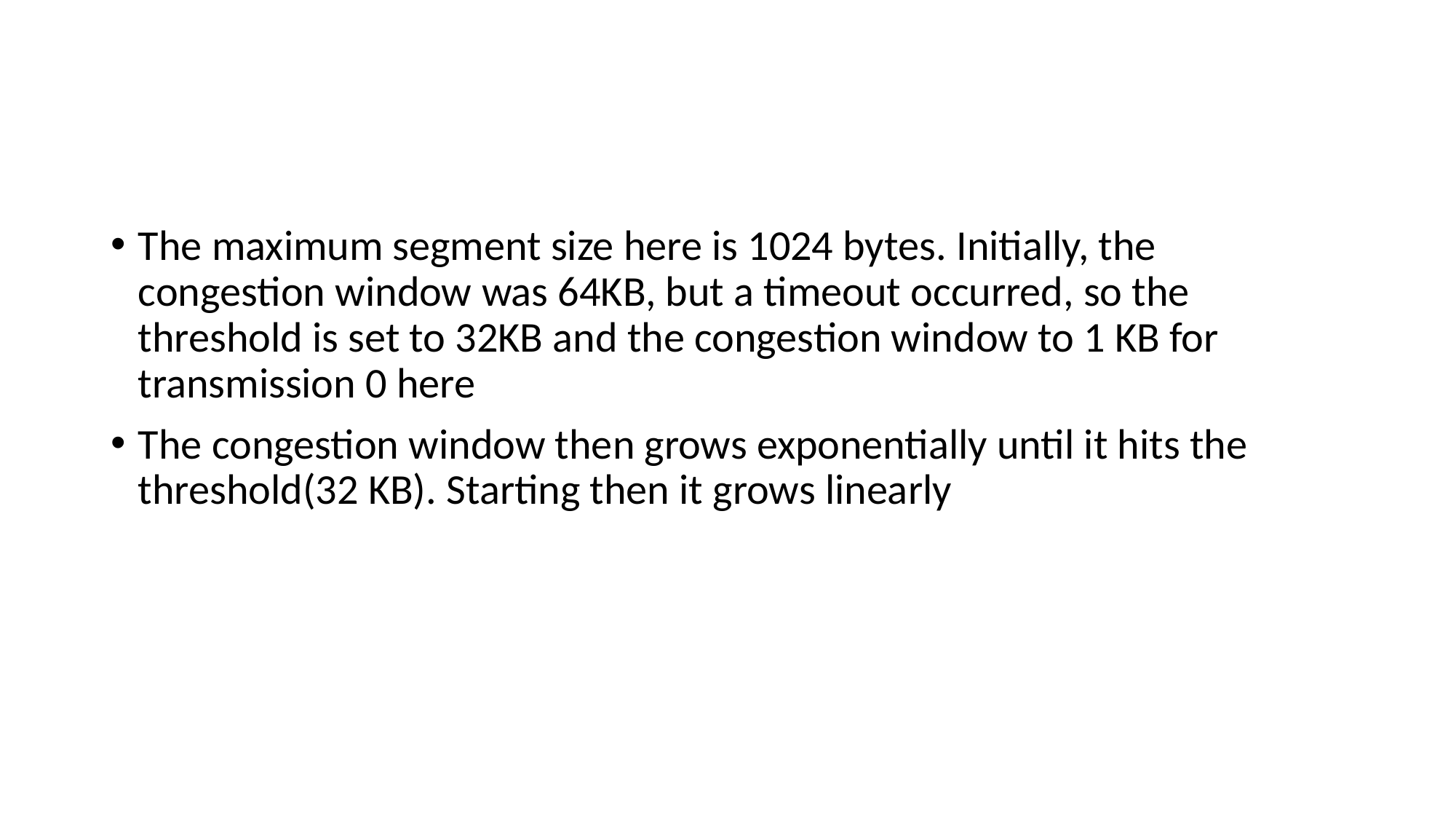

The maximum segment size here is 1024 bytes. Initially, the congestion window was 64KB, but a timeout occurred, so the threshold is set to 32KB and the congestion window to 1 KB for transmission 0 here
The congestion window then grows exponentially until it hits the threshold(32 KB). Starting then it grows linearly